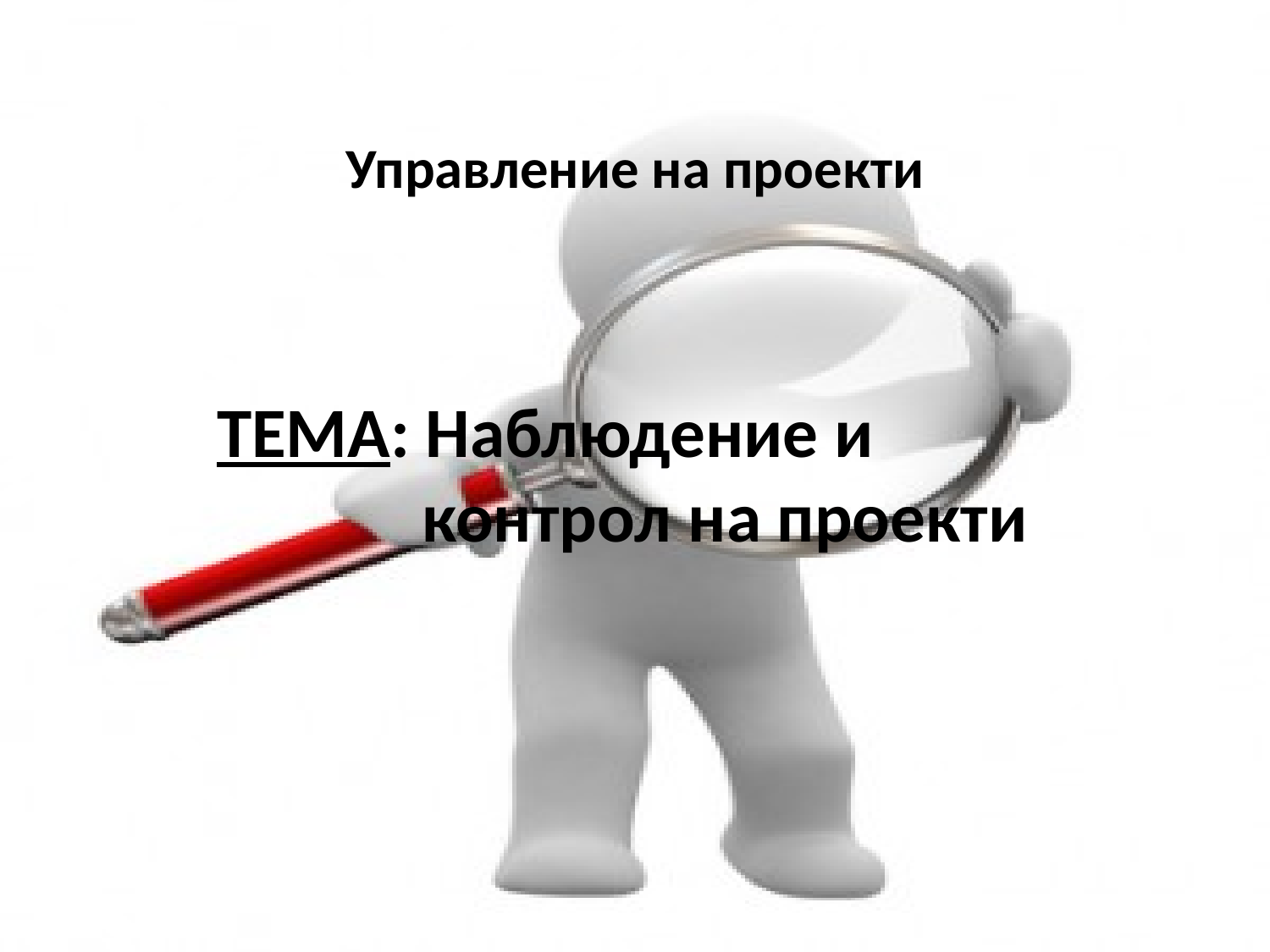

# Управление на проекти
ТЕМА: Наблюдение и   			контрол на проекти